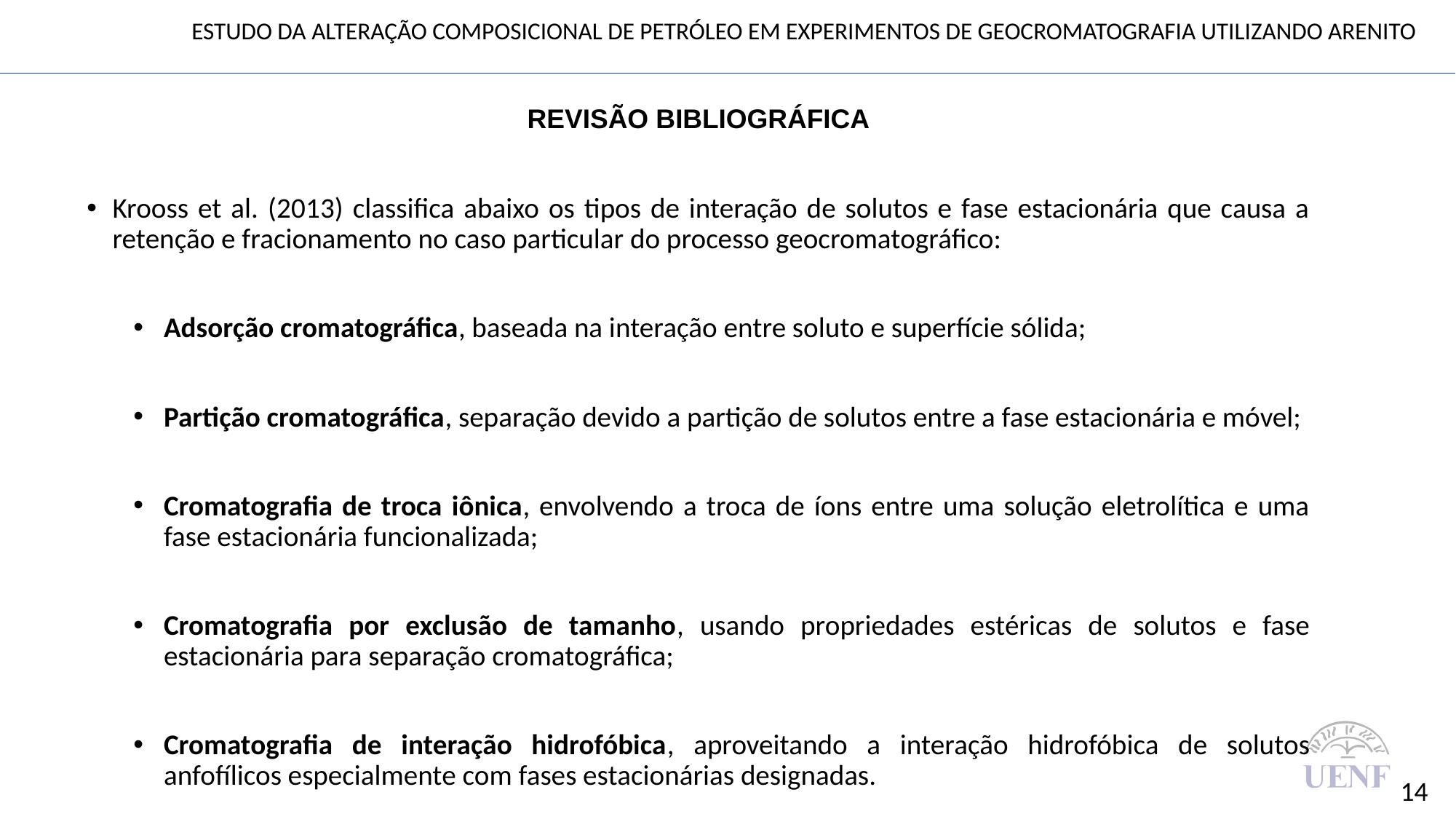

ESTUDO DA ALTERAÇÃO COMPOSICIONAL DE PETRÓLEO EM EXPERIMENTOS DE GEOCROMATOGRAFIA UTILIZANDO ARENITO
REVISÃO BIBLIOGRÁFICA

Krooss et al. (2013) classifica abaixo os tipos de interação de solutos e fase estacionária que causa a retenção e fracionamento no caso particular do processo geocromatográfico:

Adsorção cromatográfica, baseada na interação entre soluto e superfície sólida;

Partição cromatográfica, separação devido a partição de solutos entre a fase estacionária e móvel;

Cromatografia de troca iônica, envolvendo a troca de íons entre uma solução eletrolítica e uma fase estacionária funcionalizada;

Cromatografia por exclusão de tamanho, usando propriedades estéricas de solutos e fase estacionária para separação cromatográfica;

Cromatografia de interação hidrofóbica, aproveitando a interação hidrofóbica de solutos anfofílicos especialmente com fases estacionárias designadas.
14